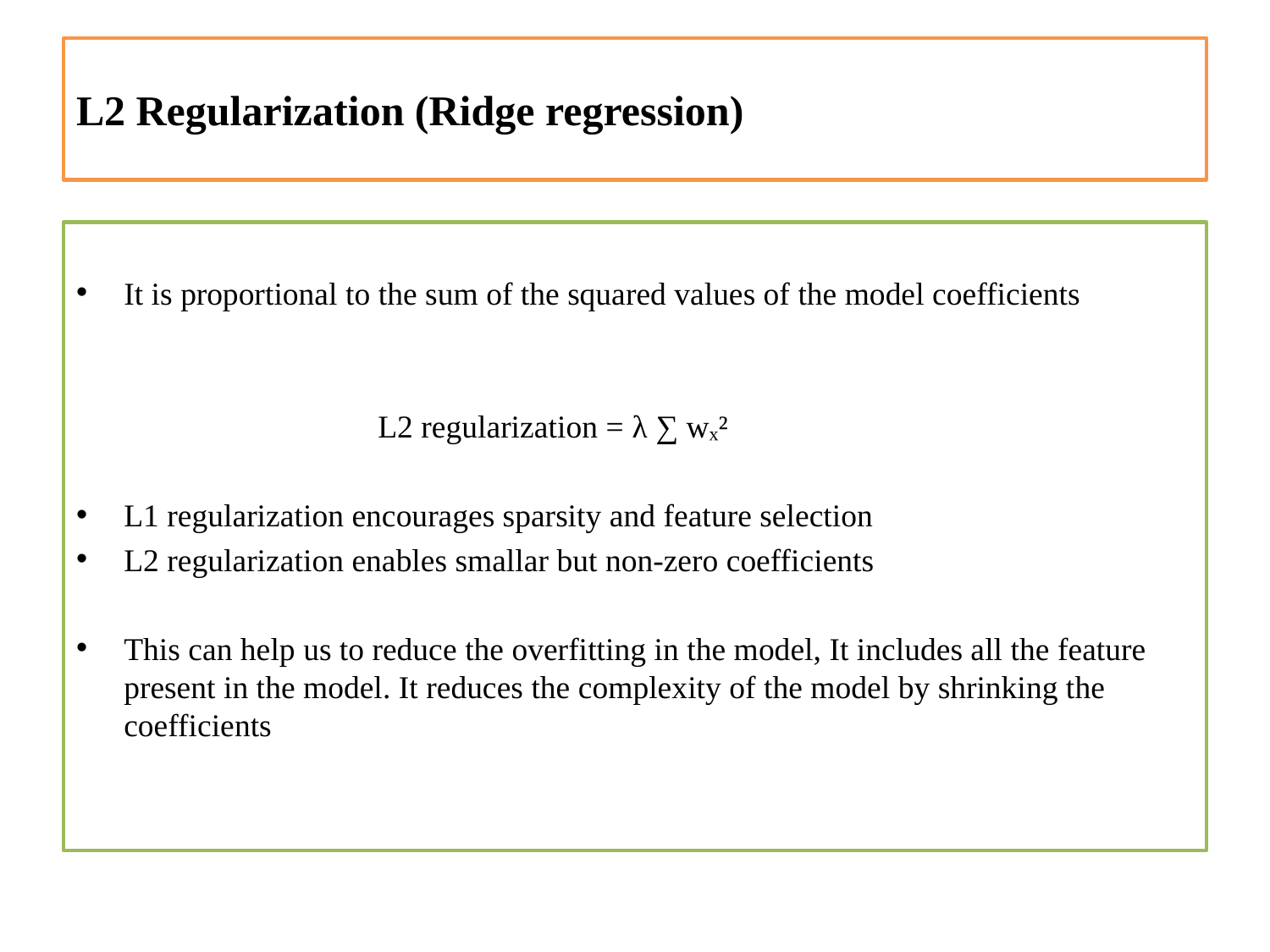

# L2 Regularization (Ridge regression)

It is proportional to the sum of the squared values of the model coefficients

			L2 regularization = λ ∑ wₓ²

L1 regularization encourages sparsity and feature selection
L2 regularization enables smallar but non-zero coefficients

This can help us to reduce the overfitting in the model, It includes all the feature present in the model. It reduces the complexity of the model by shrinking the coefficients